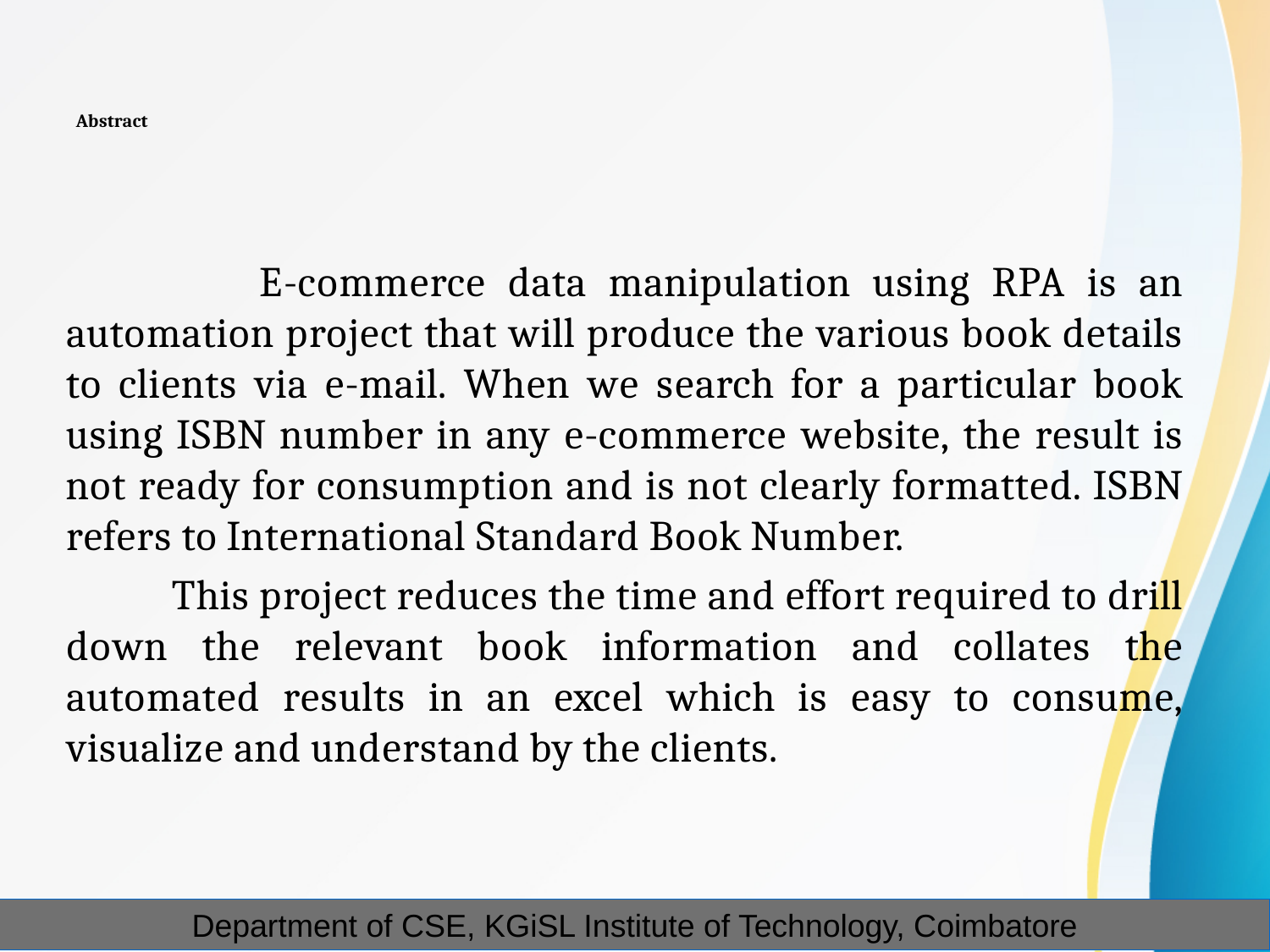

# Abstract
         E-commerce data manipulation using RPA is an automation project that will produce the various book details to clients via e-mail. When we search for a particular book using ISBN number in any e-commerce website, the result is not ready for consumption and is not clearly formatted. ISBN refers to International Standard Book Number.
           This project reduces the time and effort required to drill down the relevant book information and collates the automated results in an excel which is easy to consume, visualize and understand by the clients.
Department of CSE, KGiSL Institute of Technology, Coimbatore